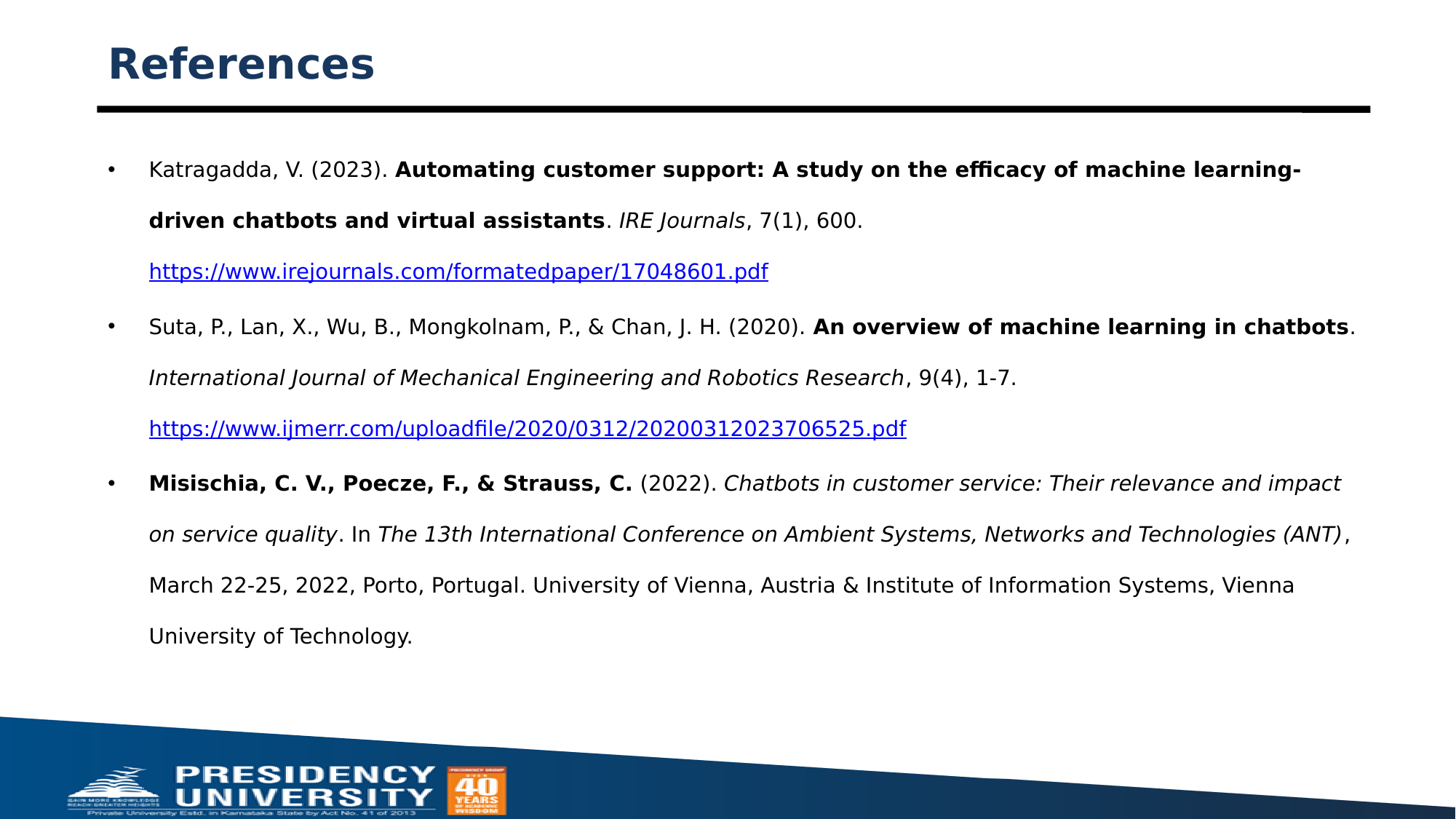

# References
Katragadda, V. (2023). Automating customer support: A study on the efficacy of machine learning-driven chatbots and virtual assistants. IRE Journals, 7(1), 600. https://www.irejournals.com/formatedpaper/17048601.pdf
Suta, P., Lan, X., Wu, B., Mongkolnam, P., & Chan, J. H. (2020). An overview of machine learning in chatbots. International Journal of Mechanical Engineering and Robotics Research, 9(4), 1-7. https://www.ijmerr.com/uploadfile/2020/0312/20200312023706525.pdf
Misischia, C. V., Poecze, F., & Strauss, C. (2022). Chatbots in customer service: Their relevance and impact on service quality. In The 13th International Conference on Ambient Systems, Networks and Technologies (ANT), March 22-25, 2022, Porto, Portugal. University of Vienna, Austria & Institute of Information Systems, Vienna University of Technology.